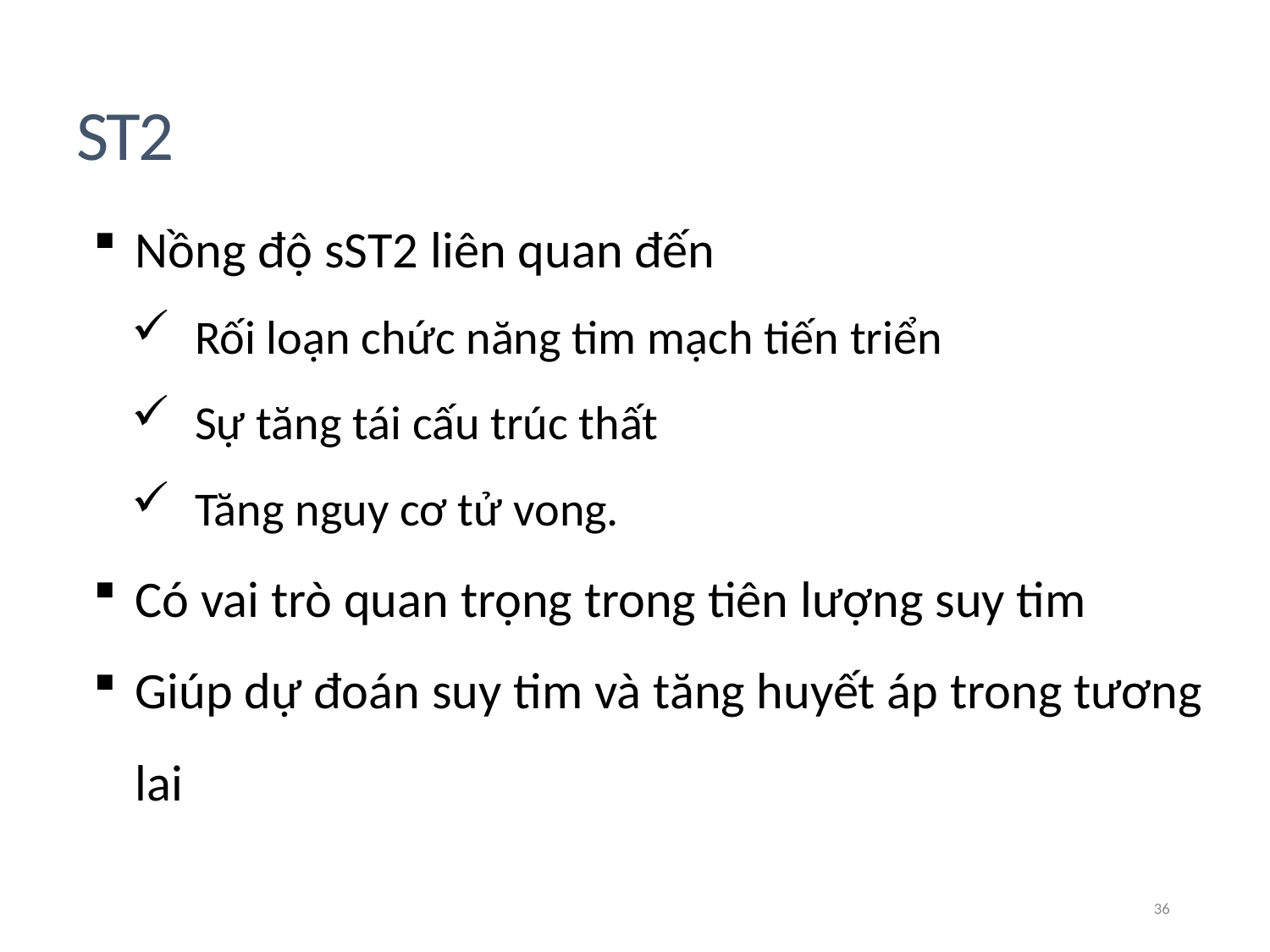

ST2
Nồng độ sST2 liên quan đến
Rối loạn chức năng tim mạch tiến triển
Sự tăng tái cấu trúc thất
Tăng nguy cơ tử vong.
Có vai trò quan trọng trong tiên lượng suy tim
Giúp dự đoán suy tim và tăng huyết áp trong tương lai
36